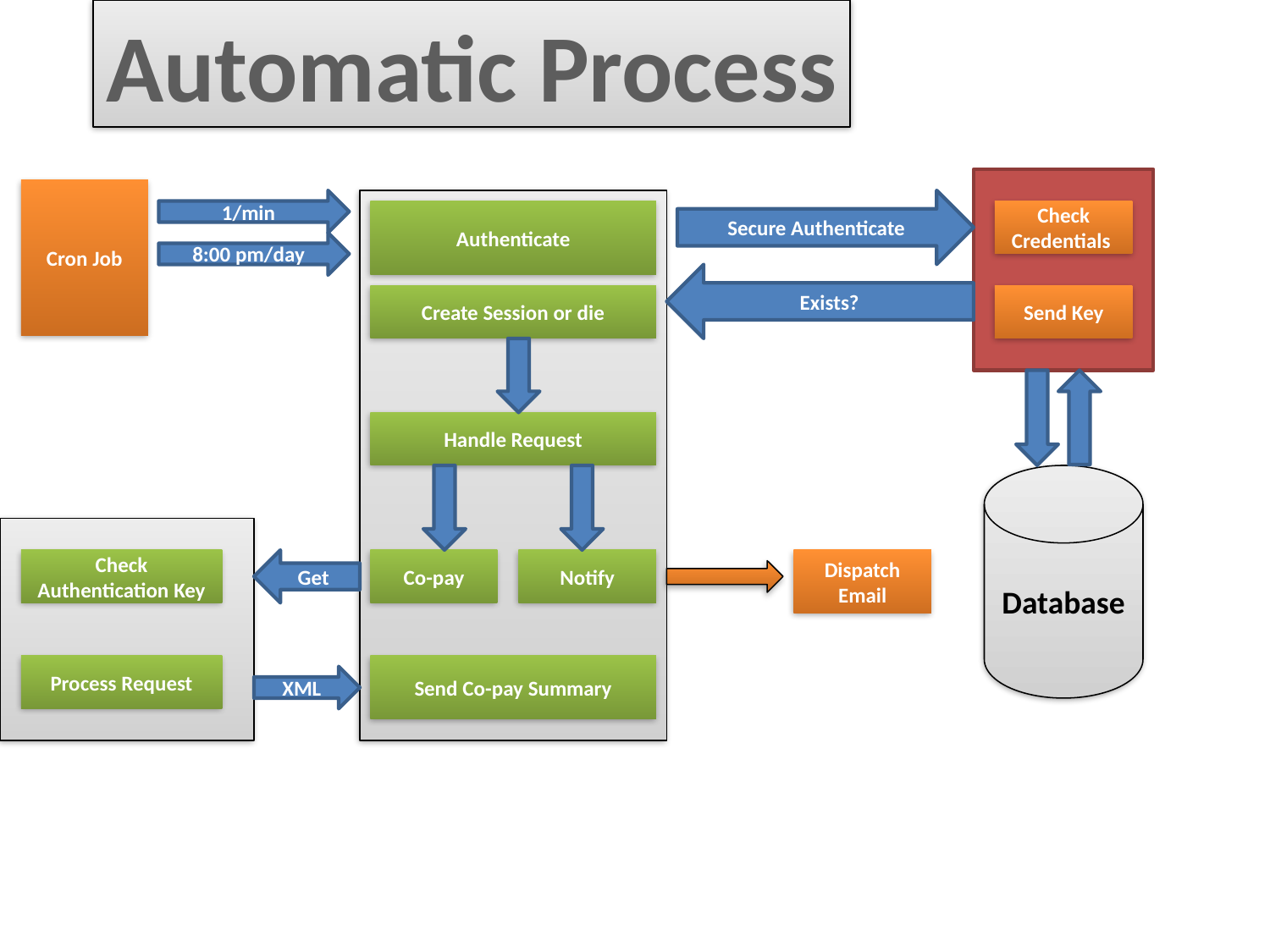

Automatic Process

Cron Job
1/min

Secure Authenticate
Authenticate
Check Credentials
8:00 pm/day
Exists?
Create Session or die
Send Key

Handle Request
Database

Check Authentication Key
Get
Co-pay
Notify
Dispatch Email

Process Request
Send Co-pay Summary
XML